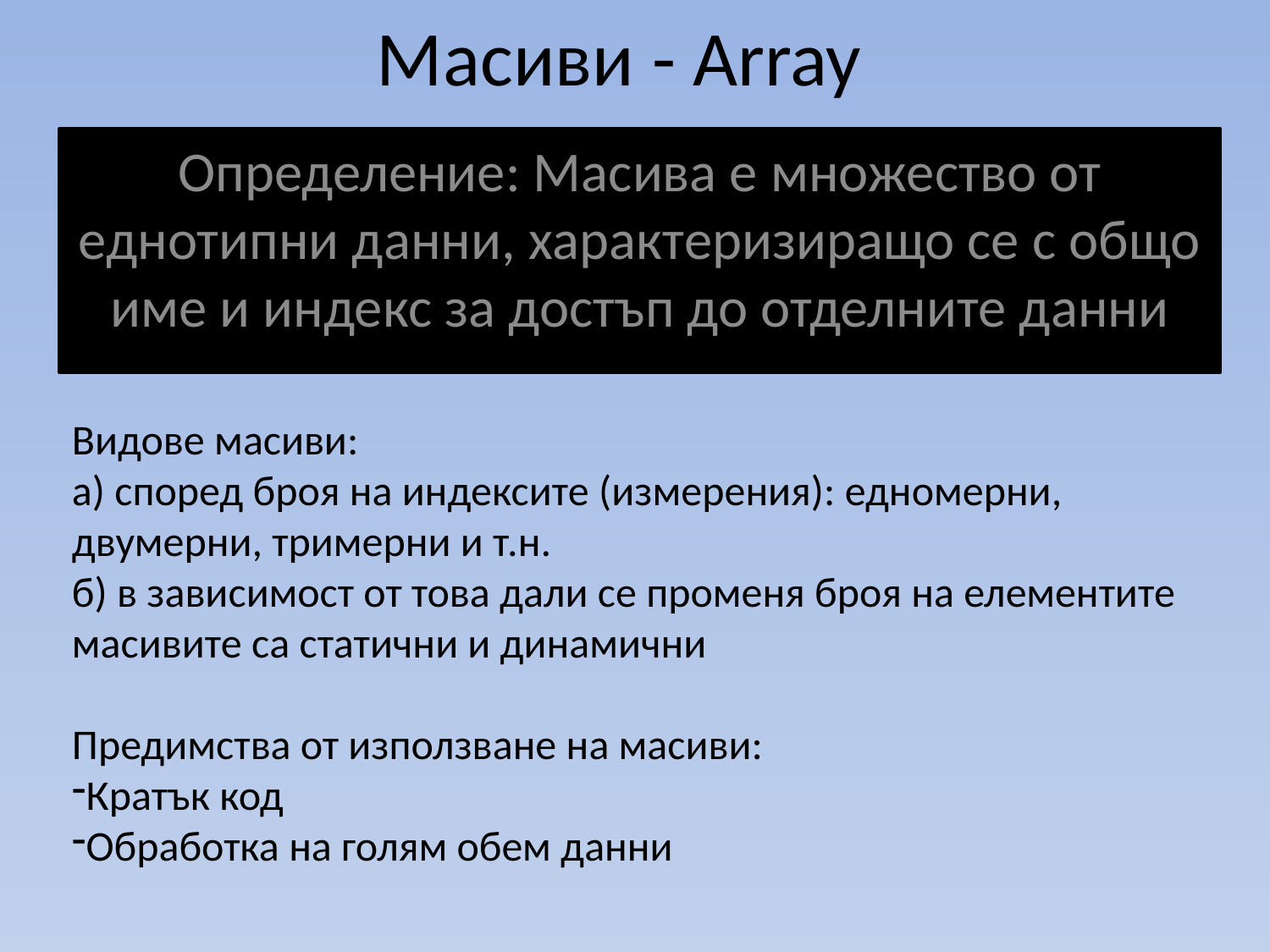

# Масиви - Array
Определение: Масива е множество от еднотипни данни, характеризиращо се с общо име и индекс за достъп до отделните данни
Видове масиви:
а) според броя на индексите (измерения): едномерни, двумерни, тримерни и т.н.
б) в зависимост от това дали се променя броя на елементите масивите са статични и динамични

Предимства от използване на масиви:
Кратък код
Обработка на голям обем данни